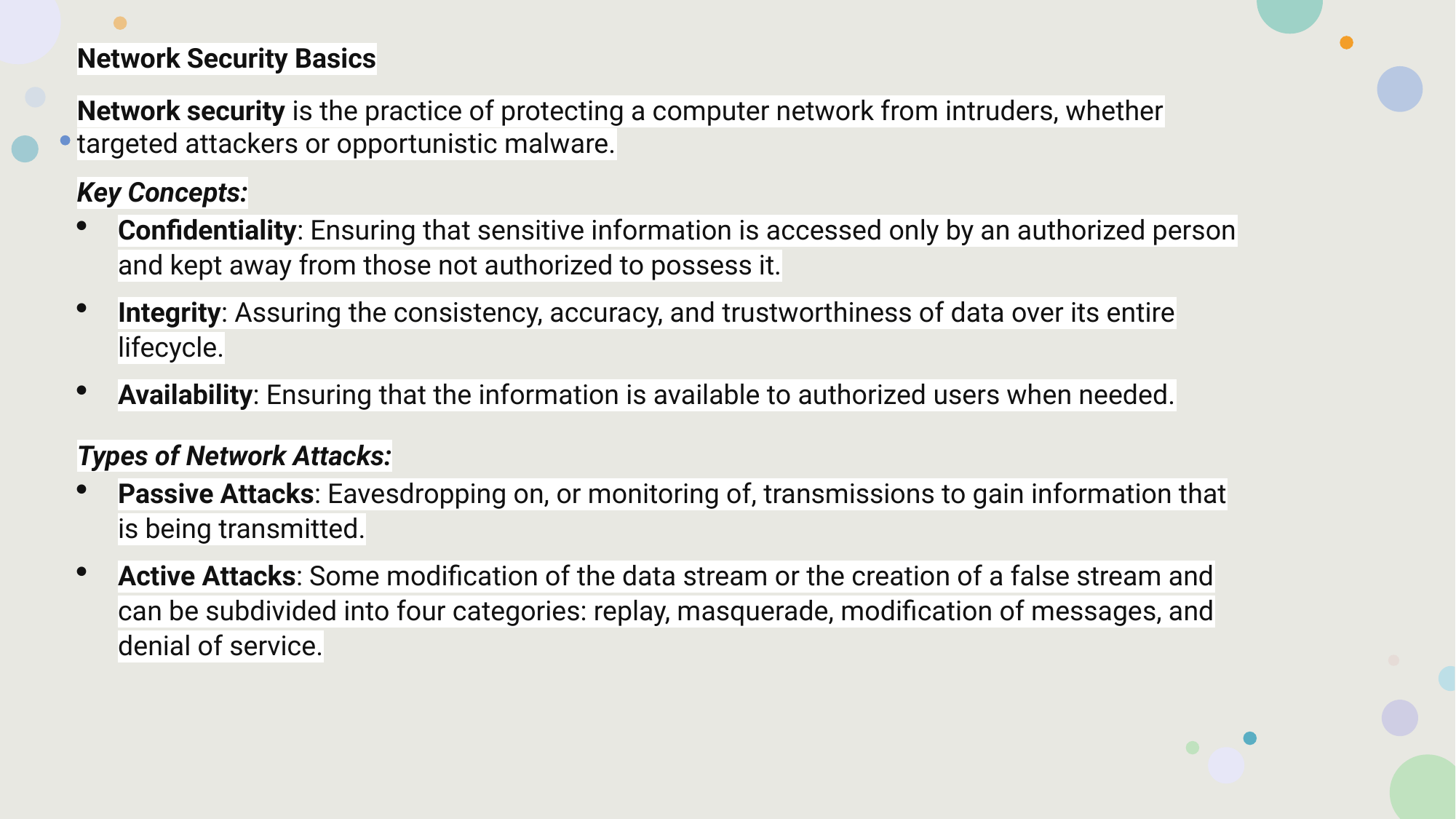

Network Security Basics
Network security is the practice of protecting a computer network from intruders, whether targeted attackers or opportunistic malware.
Key Concepts:
Confidentiality: Ensuring that sensitive information is accessed only by an authorized person and kept away from those not authorized to possess it.
Integrity: Assuring the consistency, accuracy, and trustworthiness of data over its entire lifecycle.
Availability: Ensuring that the information is available to authorized users when needed.
Types of Network Attacks:
Passive Attacks: Eavesdropping on, or monitoring of, transmissions to gain information that is being transmitted.
Active Attacks: Some modification of the data stream or the creation of a false stream and can be subdivided into four categories: replay, masquerade, modification of messages, and denial of service.